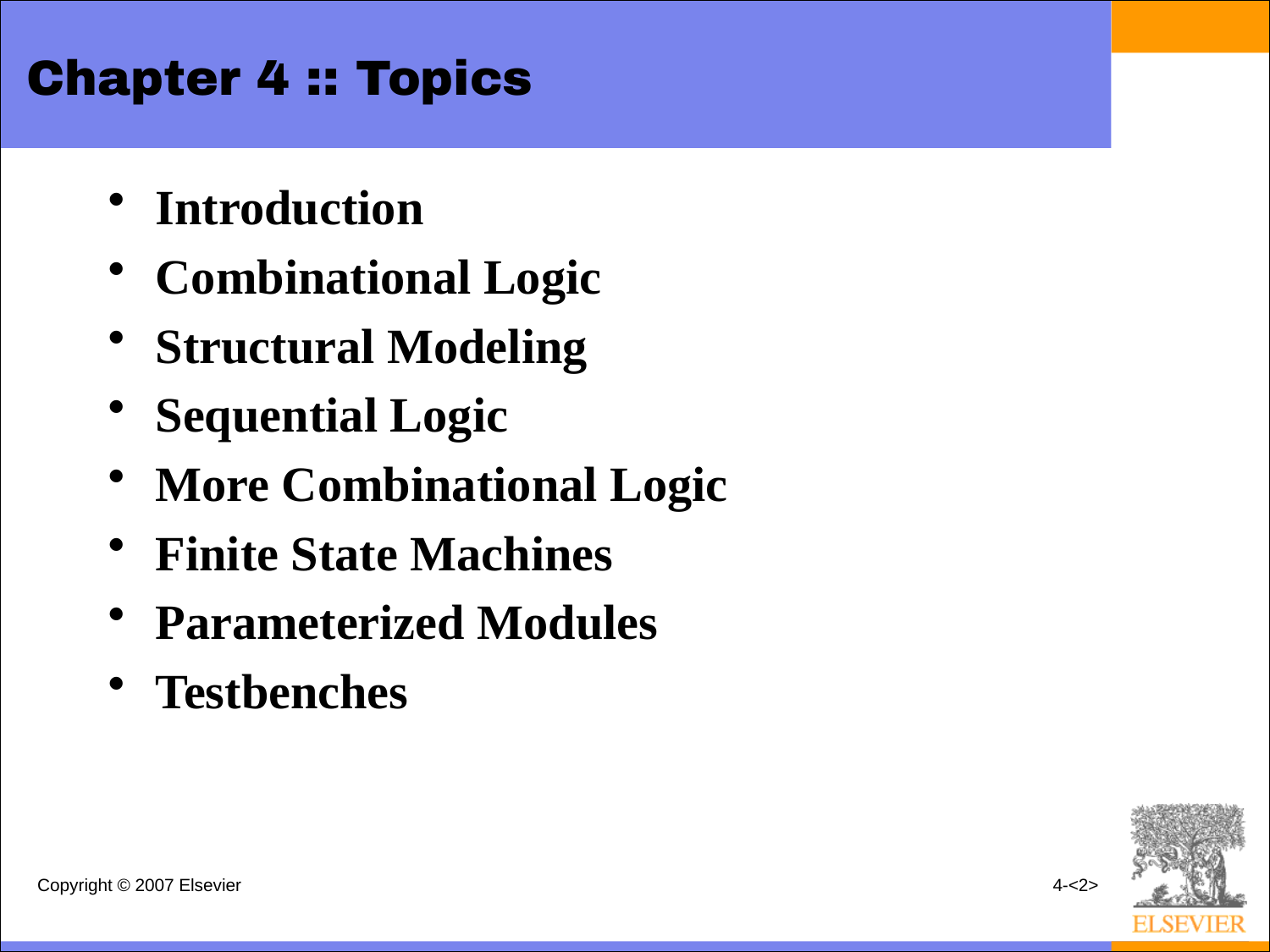

# Chapter 4 :: Topics
Introduction
Combinational Logic
Structural Modeling
Sequential Logic
More Combinational Logic
Finite State Machines
Parameterized Modules
Testbenches

Copyright © 2007 Elsevier
4-<2>